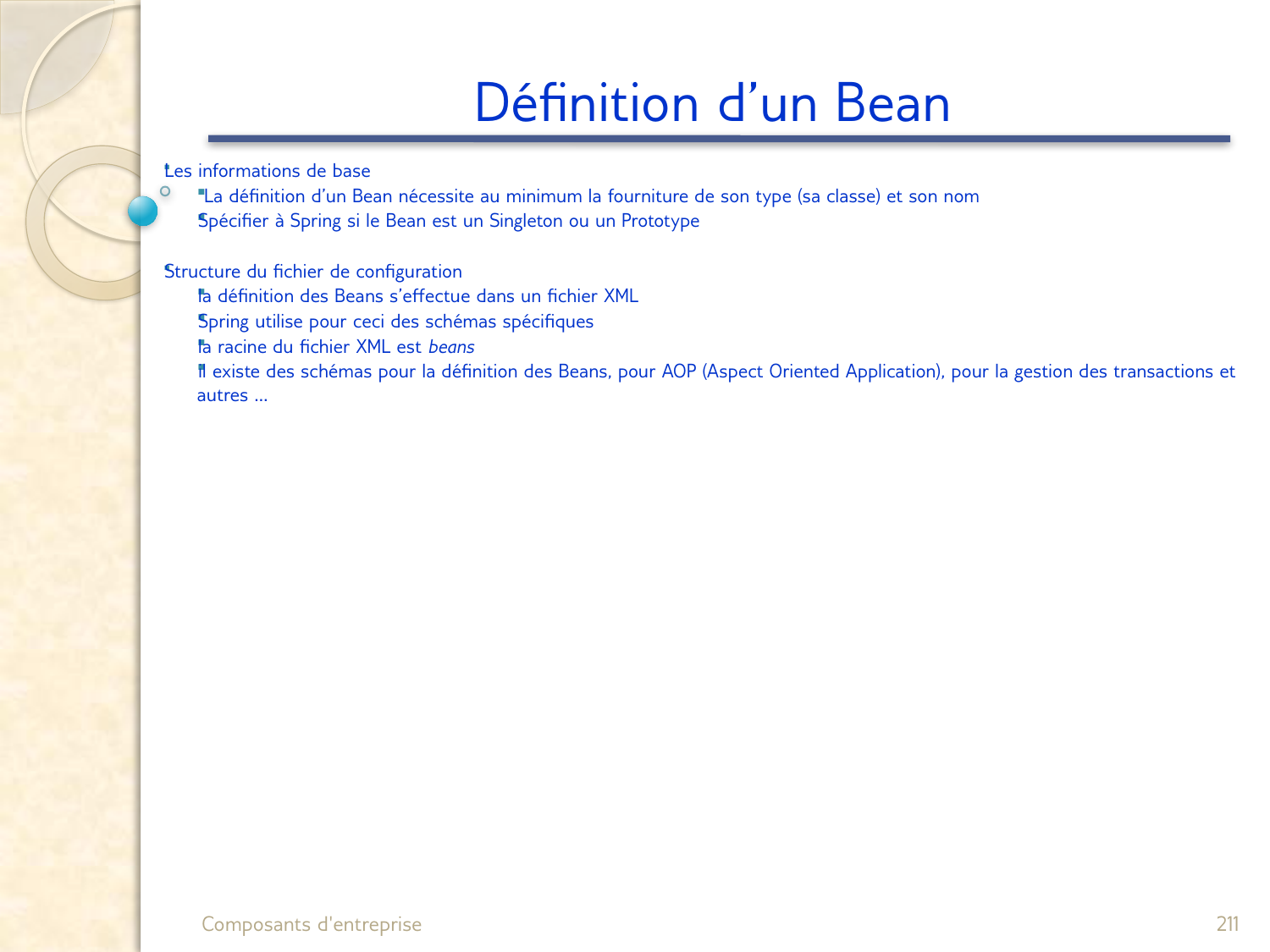

# Définition d’un Bean

Les informations de base
 La définition d’un Bean nécessite au minimum la fourniture de son type (sa classe) et son nom
Spécifier à Spring si le Bean est un Singleton ou un Prototype

Structure du fichier de configuration
la définition des Beans s’effectue dans un fichier XML
Spring utilise pour ceci des schémas spécifiques
la racine du fichier XML est beans
il existe des schémas pour la définition des Beans, pour AOP (Aspect Oriented Application), pour la gestion des transactions et autres …

Composants d'entreprise
211